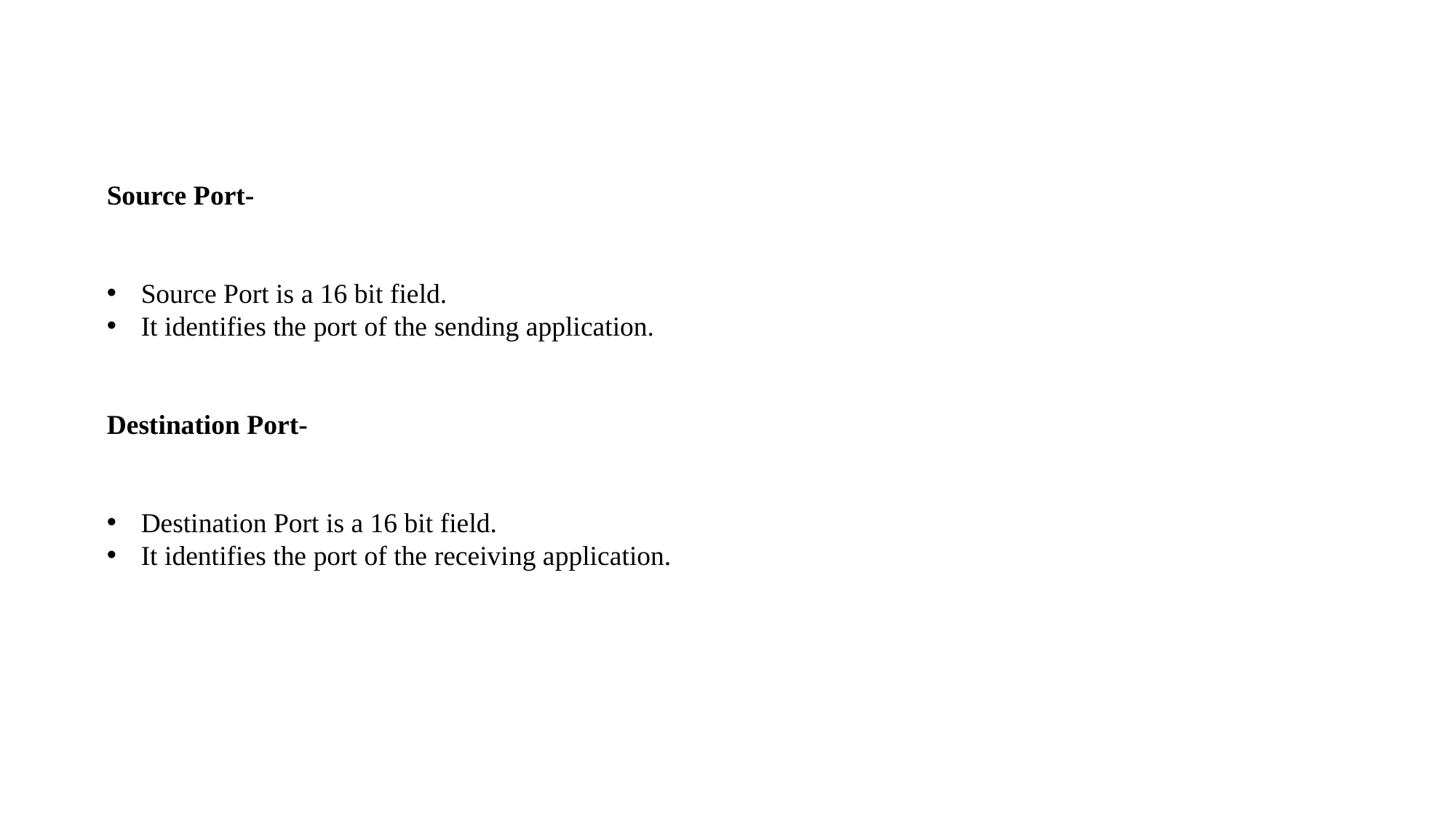

Source Port-

Source Port is a 16 bit field.
It identifies the port of the sending application.

Destination Port-

Destination Port is a 16 bit field.
It identifies the port of the receiving application.